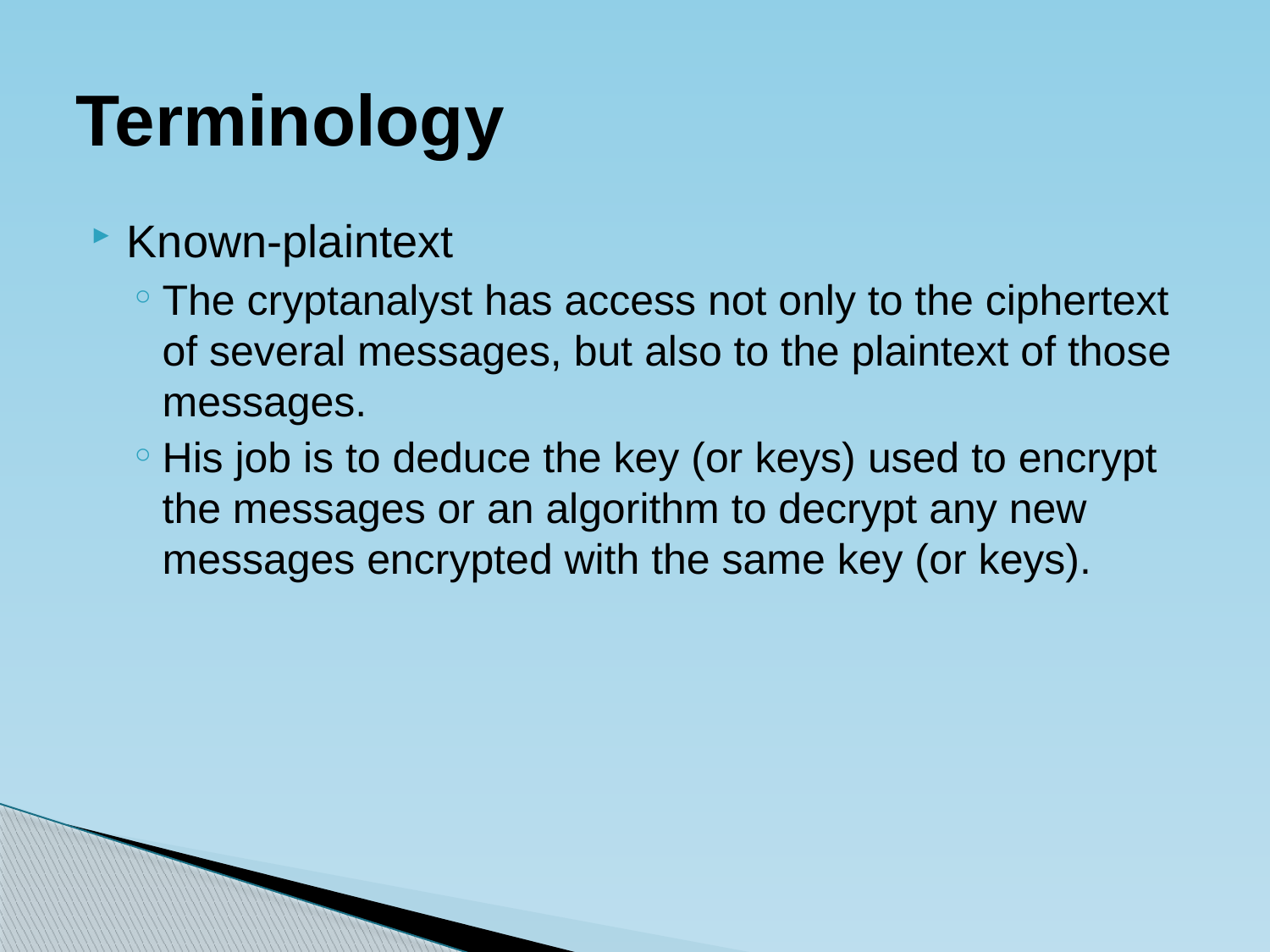

# Terminology
Known-plaintext
The cryptanalyst has access not only to the ciphertext of several messages, but also to the plaintext of those messages.
His job is to deduce the key (or keys) used to encrypt the messages or an algorithm to decrypt any new messages encrypted with the same key (or keys).